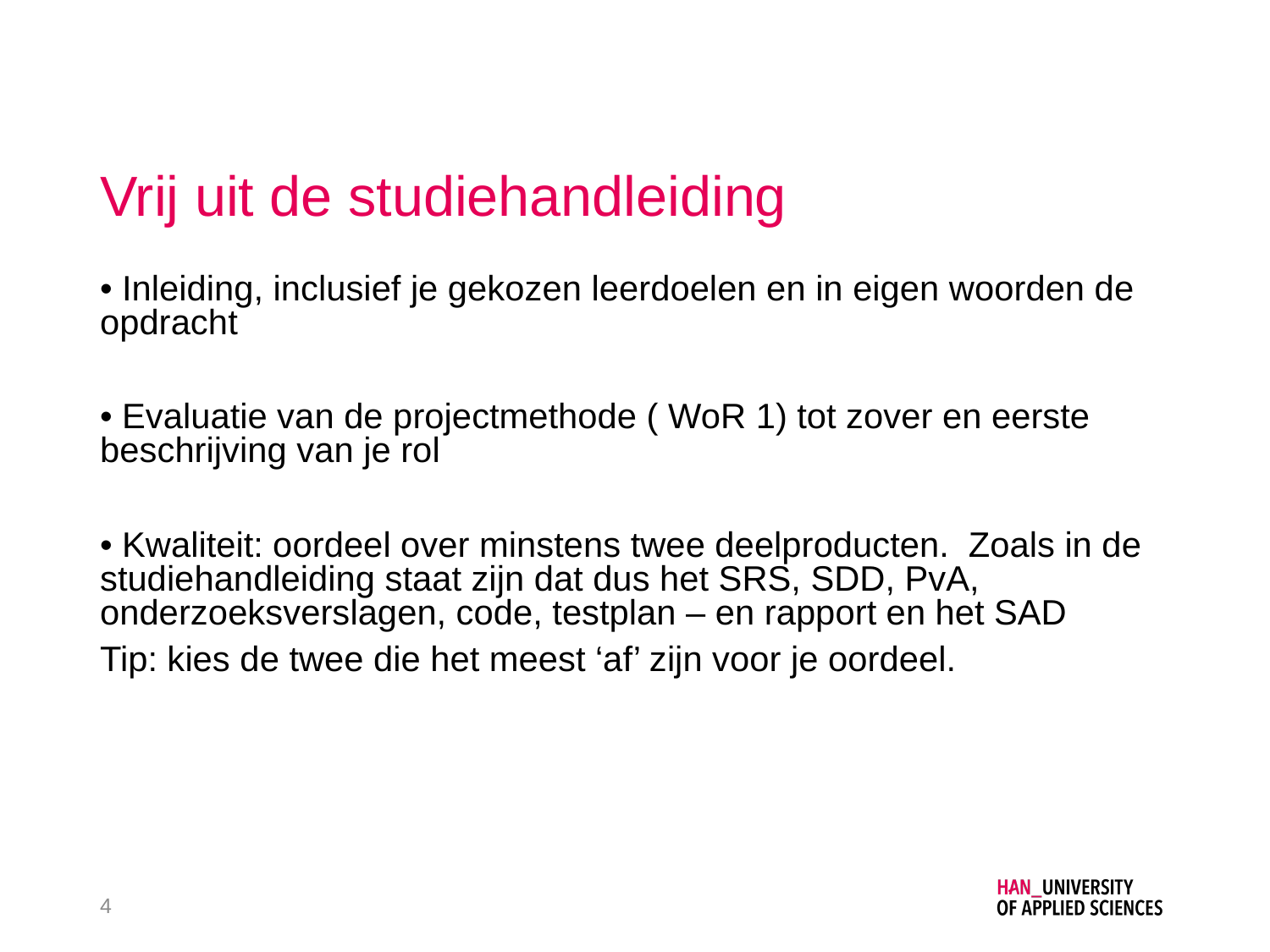

# Vrij uit de studiehandleiding
• Inleiding, inclusief je gekozen leerdoelen en in eigen woorden de opdracht

• Evaluatie van de projectmethode ( WoR 1) tot zover en eerste beschrijving van je rol

• Kwaliteit: oordeel over minstens twee deelproducten.  Zoals in de studiehandleiding staat zijn dat dus het SRS, SDD, PvA, onderzoeksverslagen, code, testplan – en rapport en het SAD
Tip: kies de twee die het meest ‘af’ zijn voor je oordeel.

4